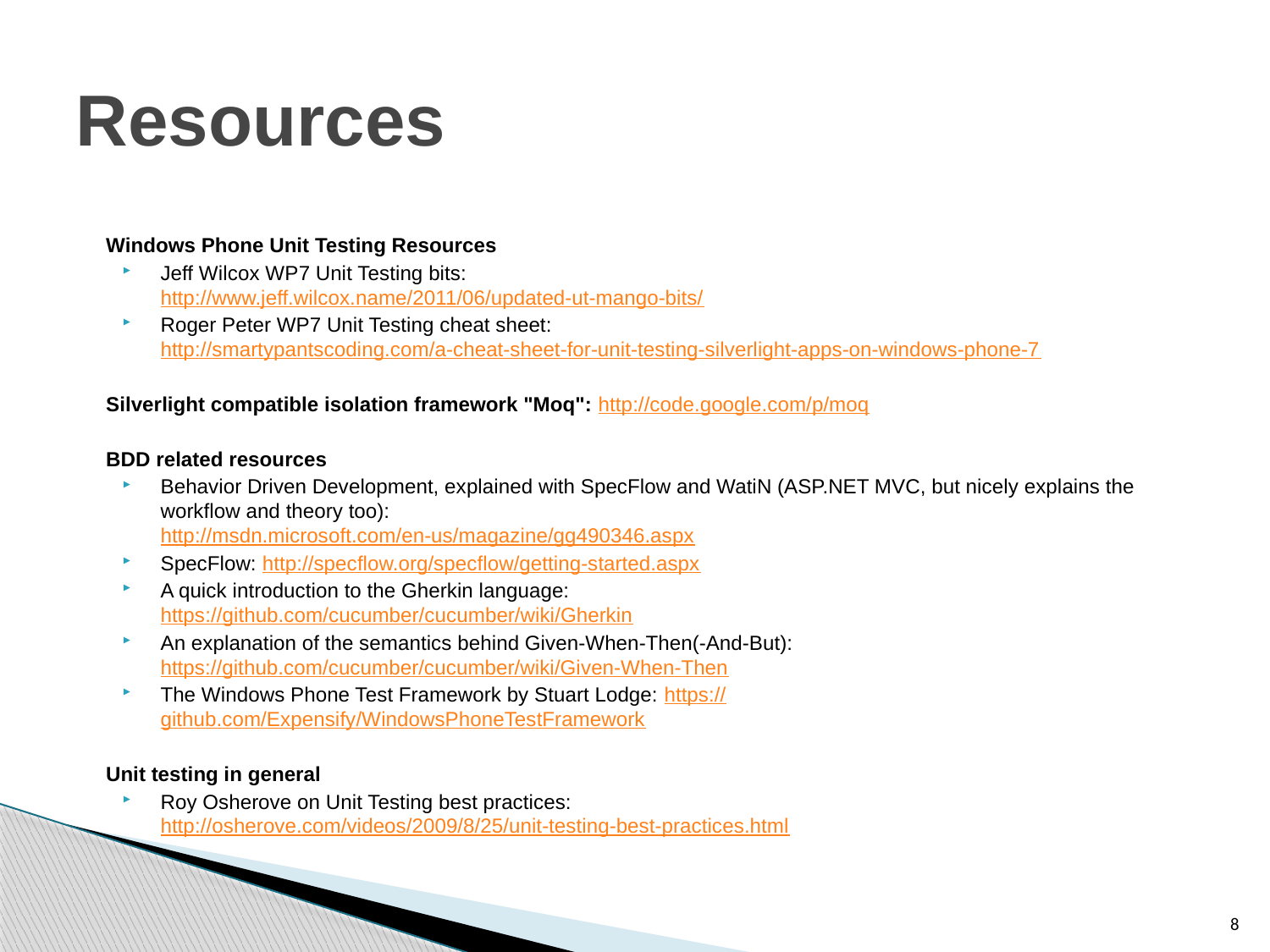

# Resources
Windows Phone Unit Testing Resources
Jeff Wilcox WP7 Unit Testing bits:
http://www.jeff.wilcox.name/2011/06/updated-ut-mango-bits/
Roger Peter WP7 Unit Testing cheat sheet:
http://smartypantscoding.com/a-cheat-sheet-for-unit-testing-silverlight-apps-on-windows-phone-7

Silverlight compatible isolation framework "Moq": http://code.google.com/p/moq

BDD related resources
Behavior Driven Development, explained with SpecFlow and WatiN (ASP.NET MVC, but nicely explains the workflow and theory too):
http://msdn.microsoft.com/en-us/magazine/gg490346.aspx
SpecFlow: http://specflow.org/specflow/getting-started.aspx
A quick introduction to the Gherkin language:
https://github.com/cucumber/cucumber/wiki/Gherkin
An explanation of the semantics behind Given-When-Then(-And-But): https://github.com/cucumber/cucumber/wiki/Given-When-Then
The Windows Phone Test Framework by Stuart Lodge: https://github.com/Expensify/WindowsPhoneTestFramework

Unit testing in general
Roy Osherove on Unit Testing best practices:
http://osherove.com/videos/2009/8/25/unit-testing-best-practices.html

8